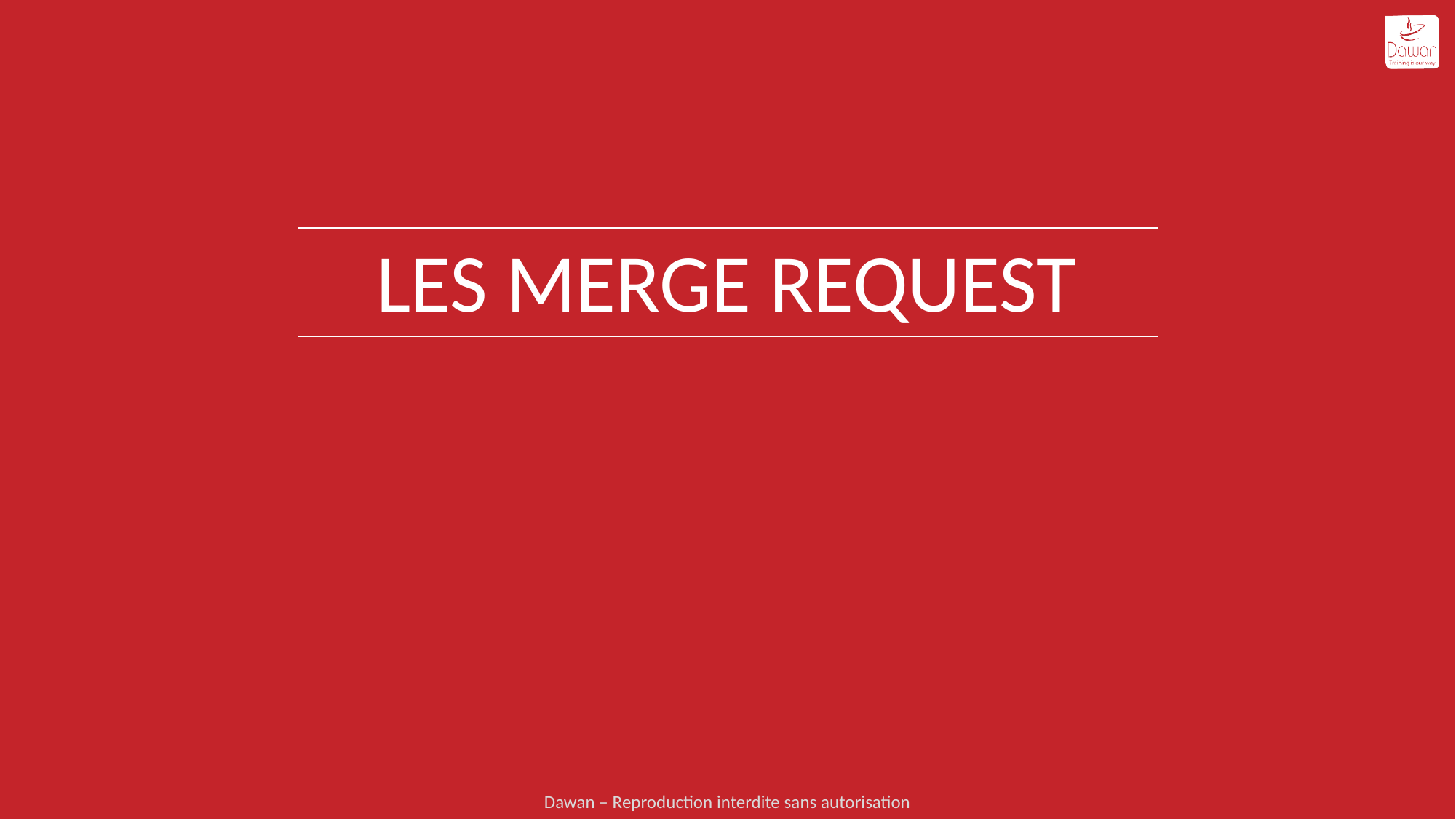

# Les Merge Request

Dawan – Reproduction interdite sans autorisation